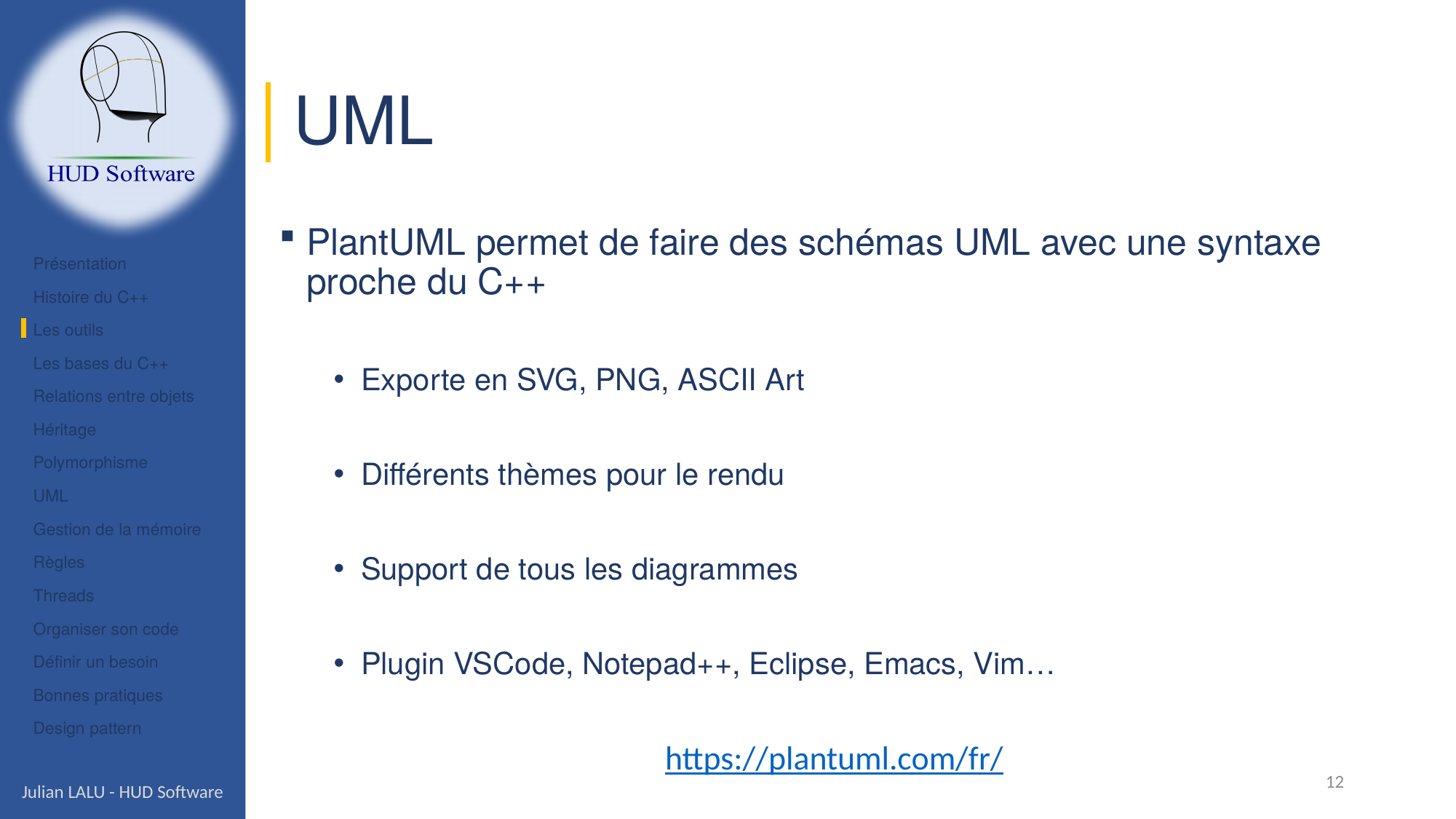

# UML
PlantUML permet de faire des schémas UML avec une syntaxe proche du C++

Exporte en SVG, PNG, ASCII Art

Différents thèmes pour le rendu

Support de tous les diagrammes

Plugin VSCode, Notepad++, Eclipse, Emacs, Vim…

Présentation
Histoire du C++
Les outils
Les bases du C++
Relations entre objets
Héritage
Polymorphisme
UML
Gestion de la mémoire
Règles
Threads
Organiser son code
Définir un besoin
Bonnes pratiques
Design pattern
https://plantuml.com/fr/
12